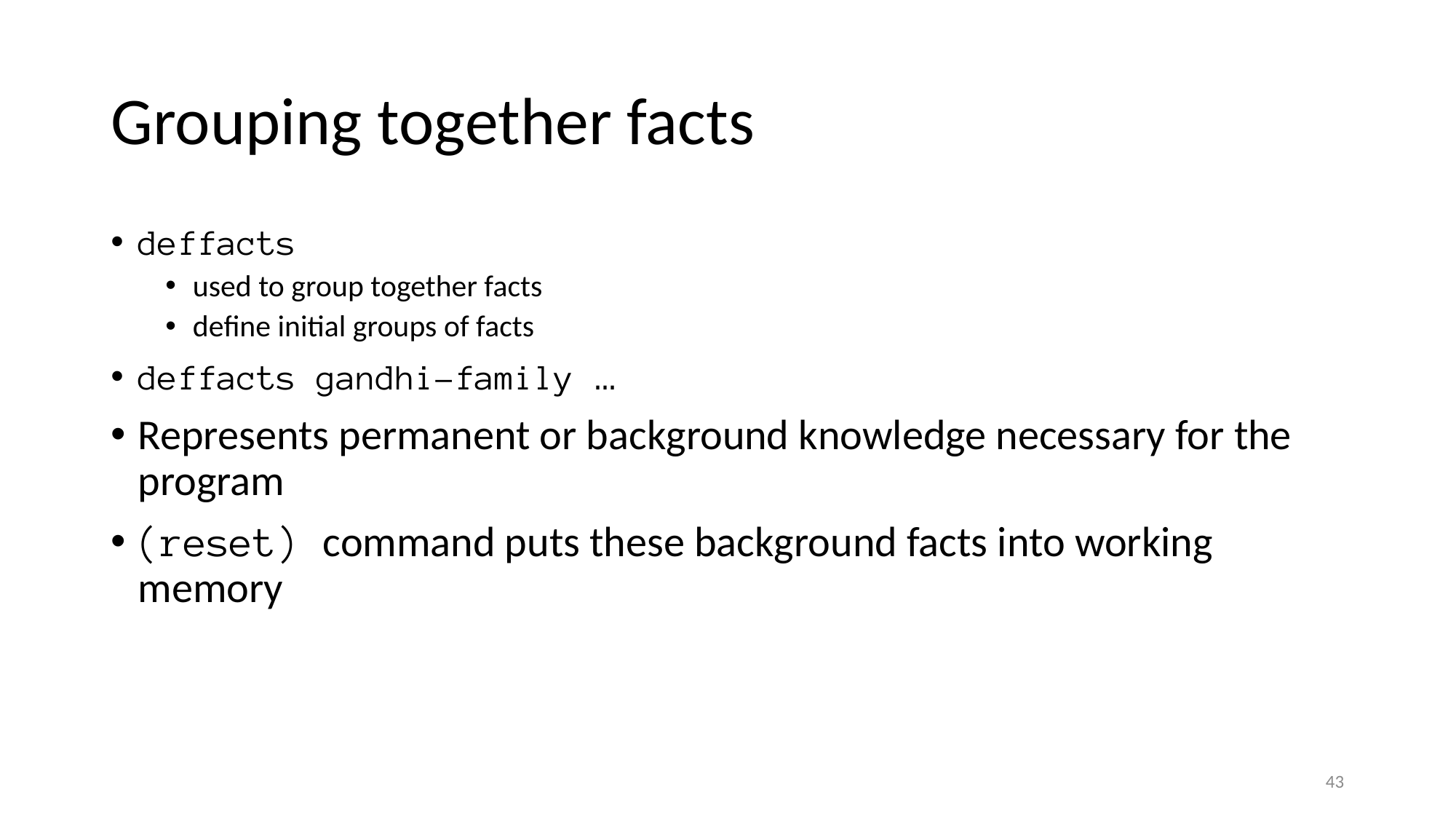

# Grouping together facts
deffacts
used to group together facts
define initial groups of facts
deffacts gandhi-family …
Represents permanent or background knowledge necessary for the program
(reset) command puts these background facts into working memory
43